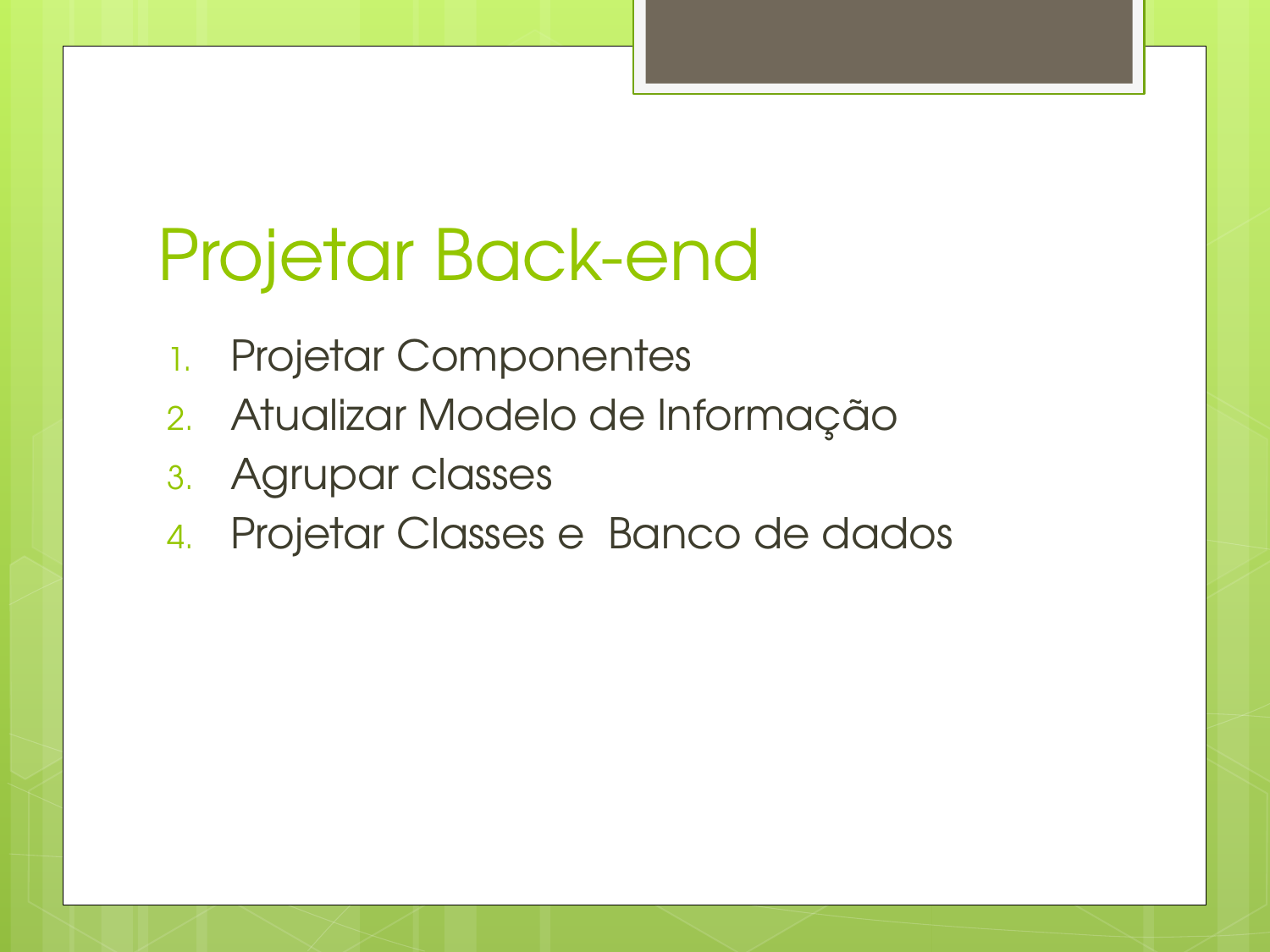

# Projetar Back-end
Projetar Componentes
Atualizar Modelo de Informação
Agrupar classes
Projetar Classes e  Banco de dados